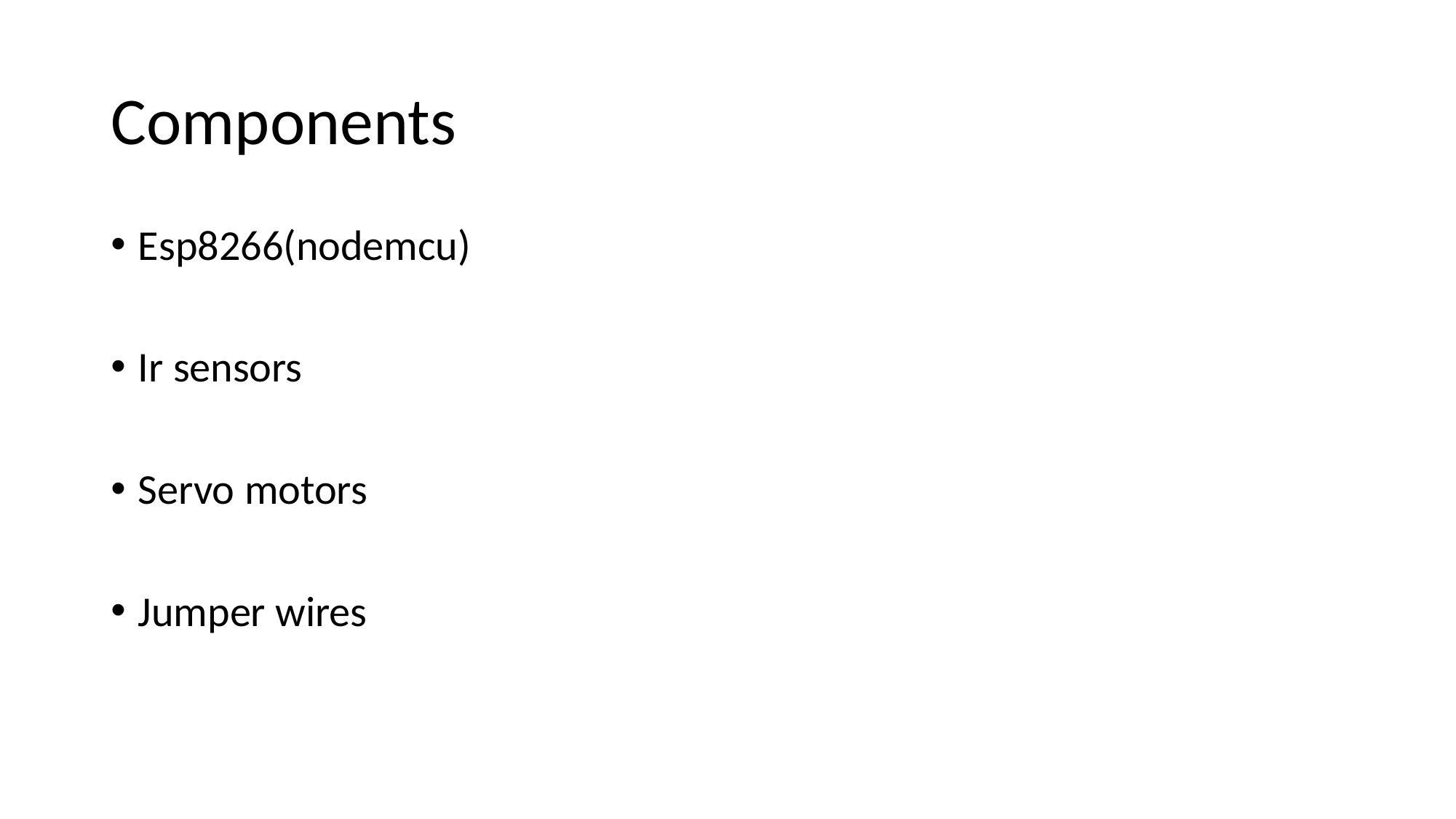

# Components
Esp8266(nodemcu)

Ir sensors

Servo motors

Jumper wires